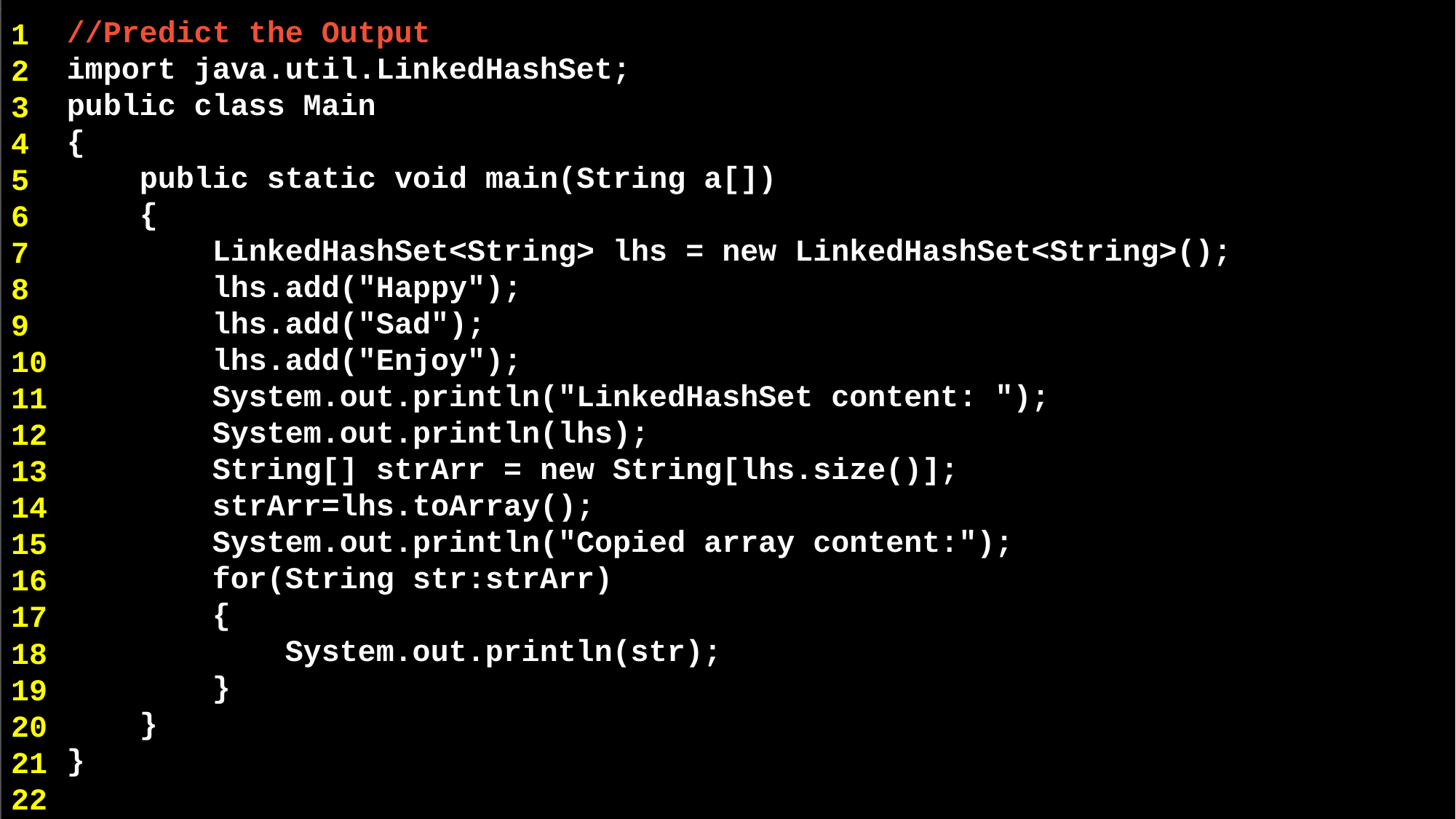

//Predict the Output
import java.util.LinkedHashSet;
public class Main
{
    public static void main(String a[])
    {
        LinkedHashSet<String> lhs = new LinkedHashSet<String>();
        lhs.add("Happy");
        lhs.add("Sad");
        lhs.add("Enjoy");
        System.out.println("LinkedHashSet content: ");
        System.out.println(lhs);
        String[] strArr = new String[lhs.size()];
        strArr=lhs.toArray();
        System.out.println("Copied array content:");
        for(String str:strArr)
        {
            System.out.println(str);
        }
    }
}

1
2
3
4
5
6
7
8
9
10
11
12
13
14
15
16
17
18
19
20
21
22